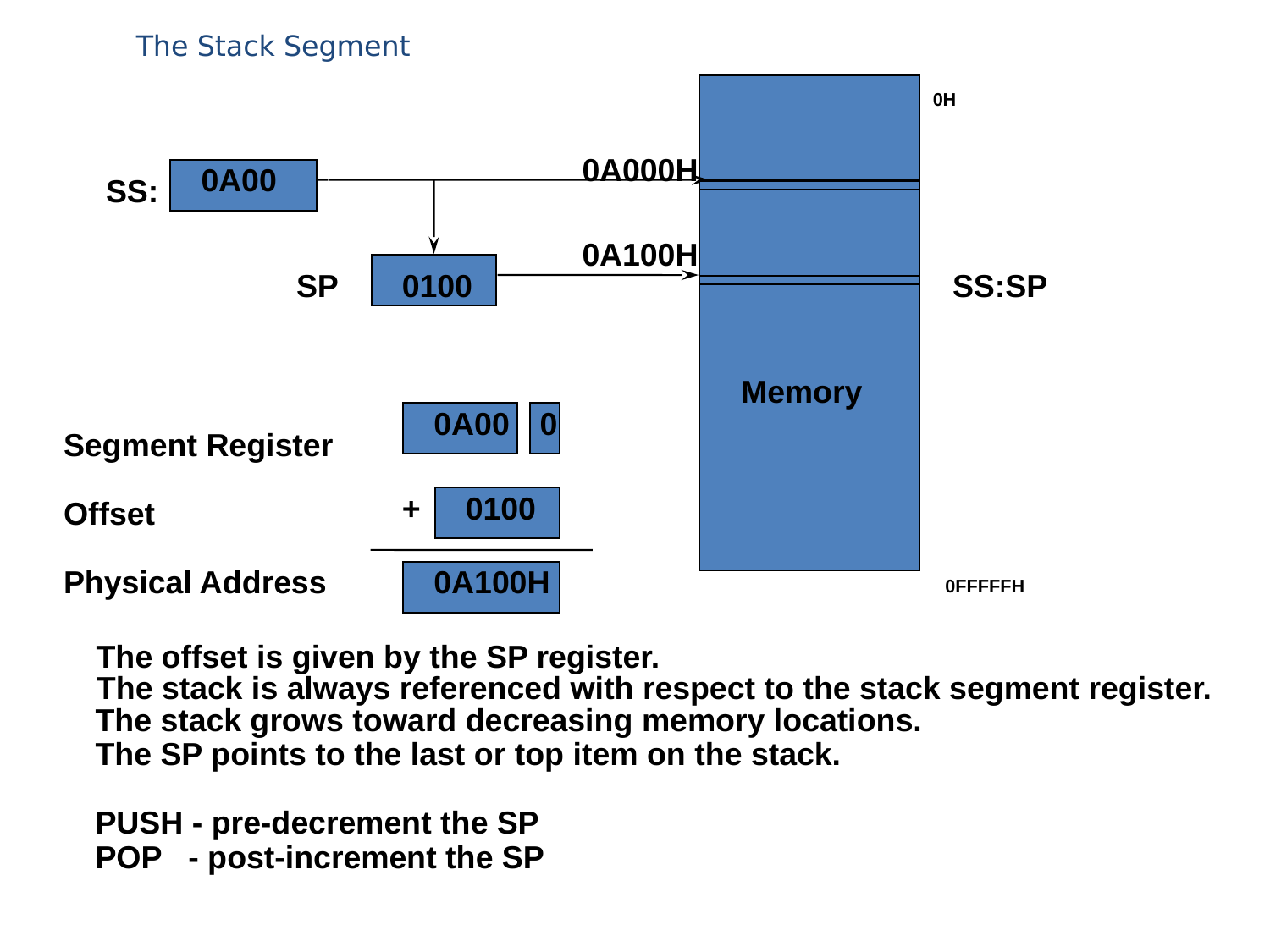

The Stack Segment
0H

0A000H
0A00

SS:

0A100H

SP
0100
SS:SP

Memory
0A00
0

Segment Register

Offset

Physical Address
+
0100

0FFFFFH

0A100H

The offset is given by the SP register.
The stack is always referenced with respect to the stack segment register.
The stack grows toward decreasing memory locations.
The SP points to the last or top item on the stack.

PUSH - pre-decrement the SP
POP   - post-increment the SP